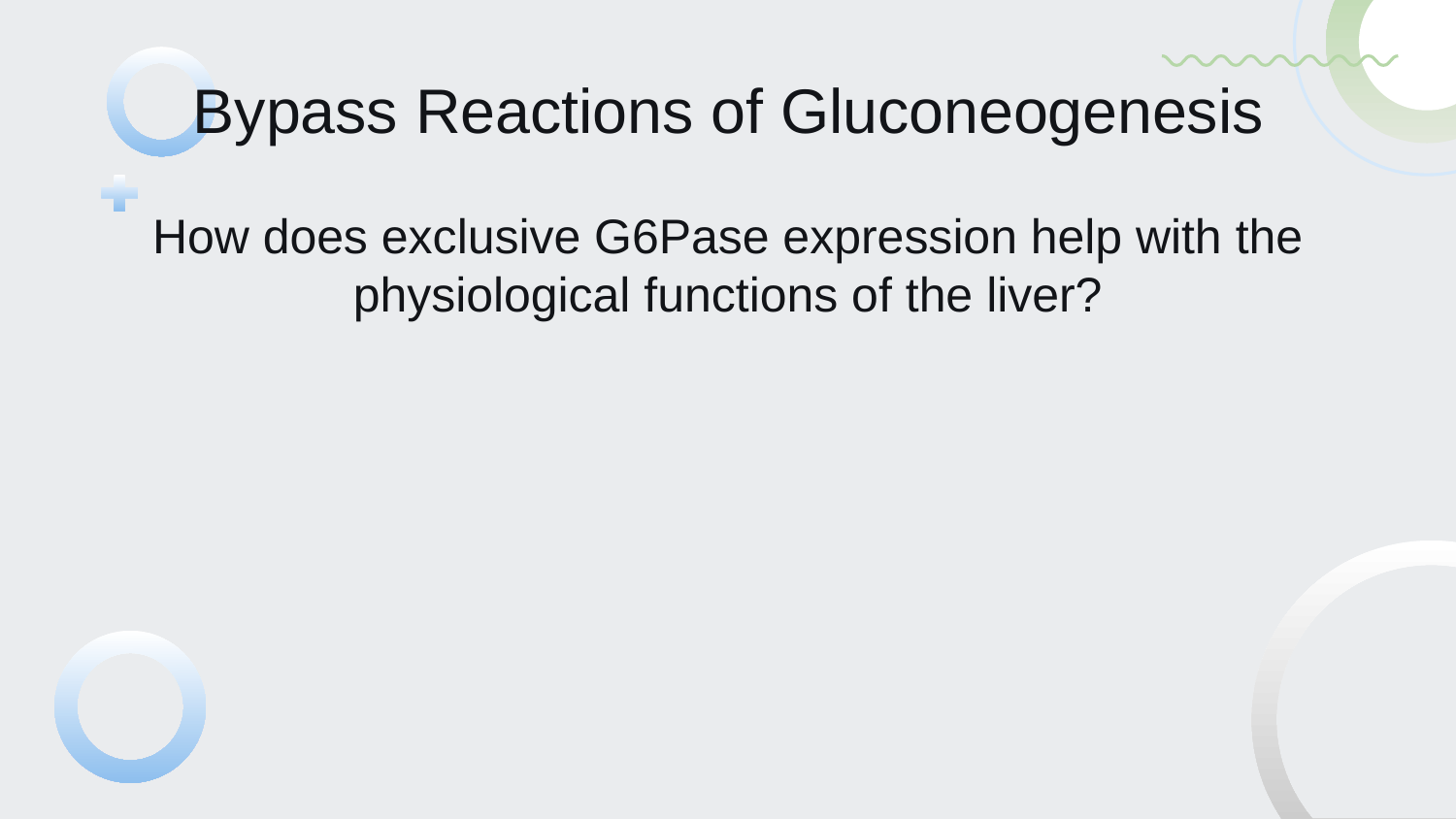

# Bypass Reactions of Gluconeogenesis
How does exclusive G6Pase expression help with the physiological functions of the liver?